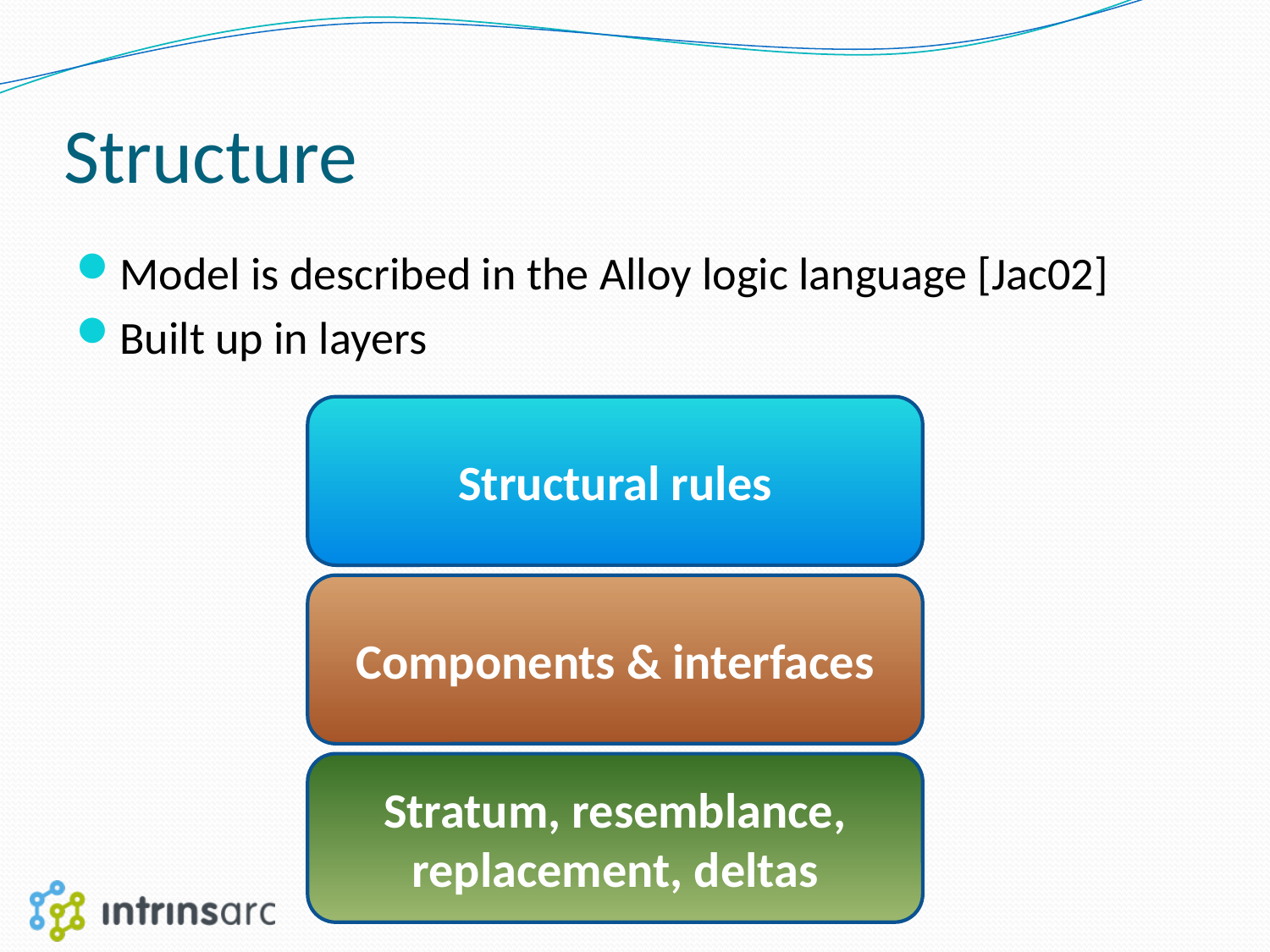

# Structure
Model is described in the Alloy logic language [Jac02]
Built up in layers

Structural rules
Components & interfaces
Stratum, resemblance, replacement, deltas